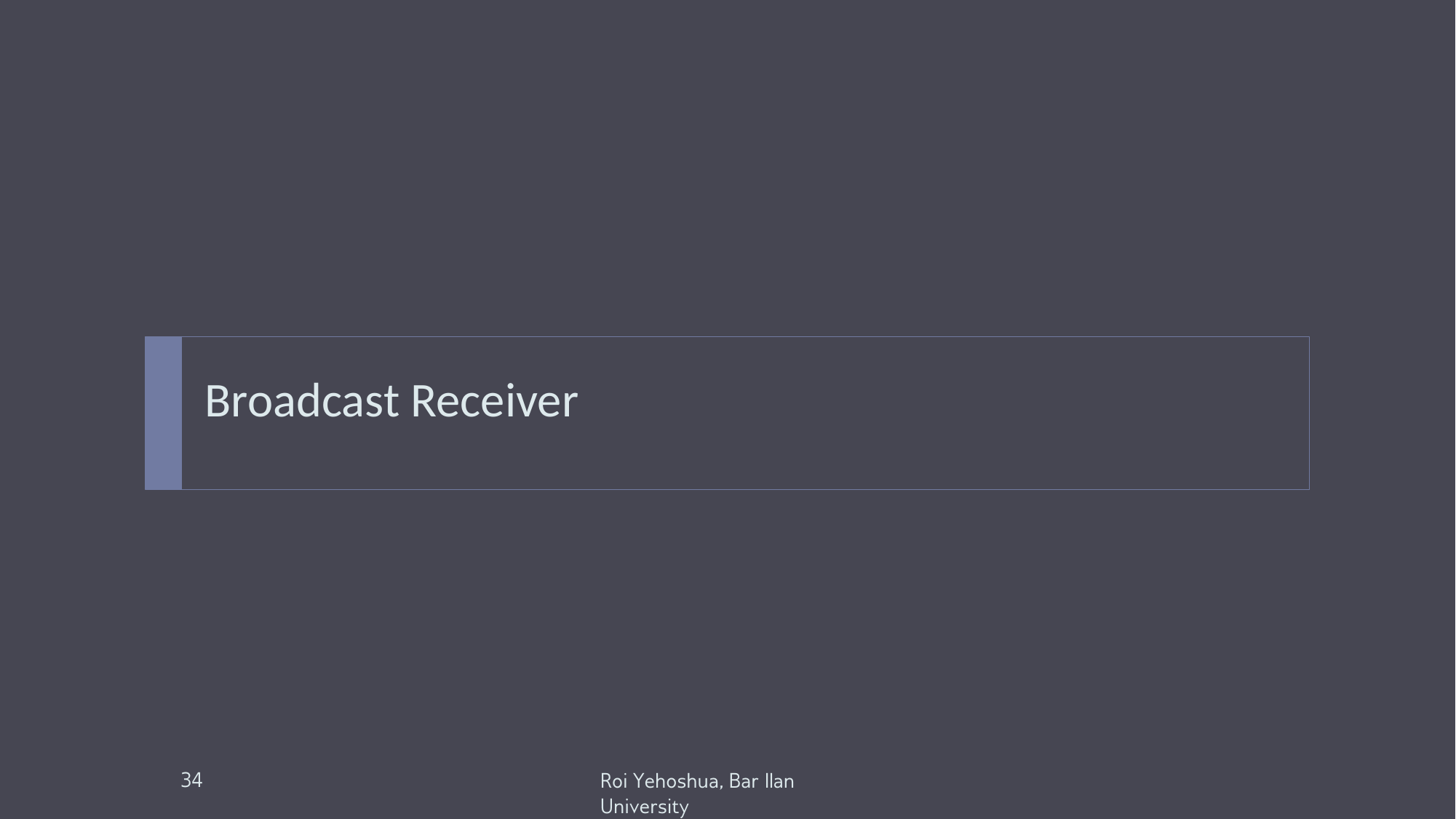

Broadcast Receiver
34
Roi Yehoshua, Bar Ilan University